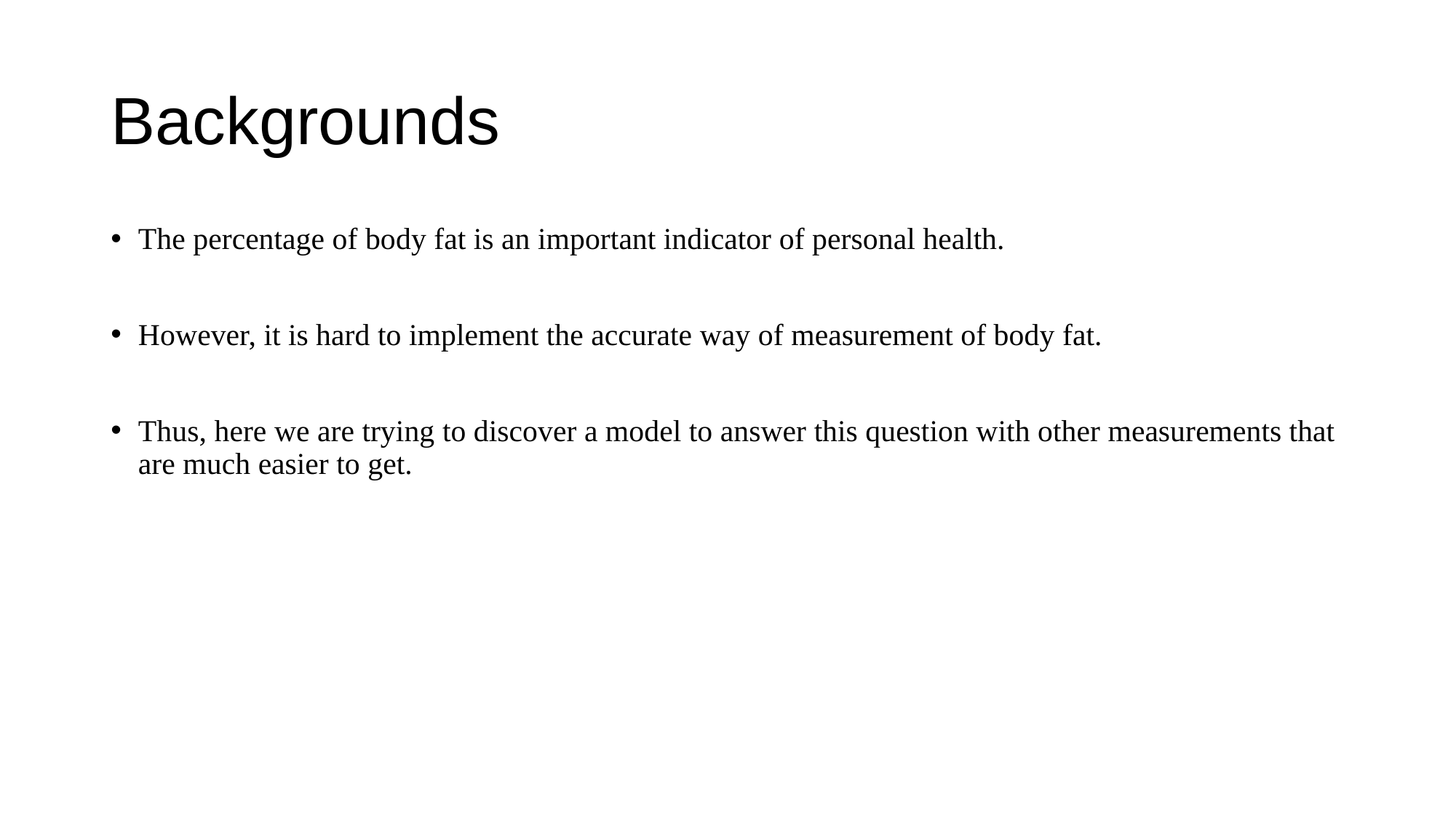

# Backgrounds
The percentage of body fat is an important indicator of personal health.

However, it is hard to implement the accurate way of measurement of body fat.

Thus, here we are trying to discover a model to answer this question with other measurements that are much easier to get.